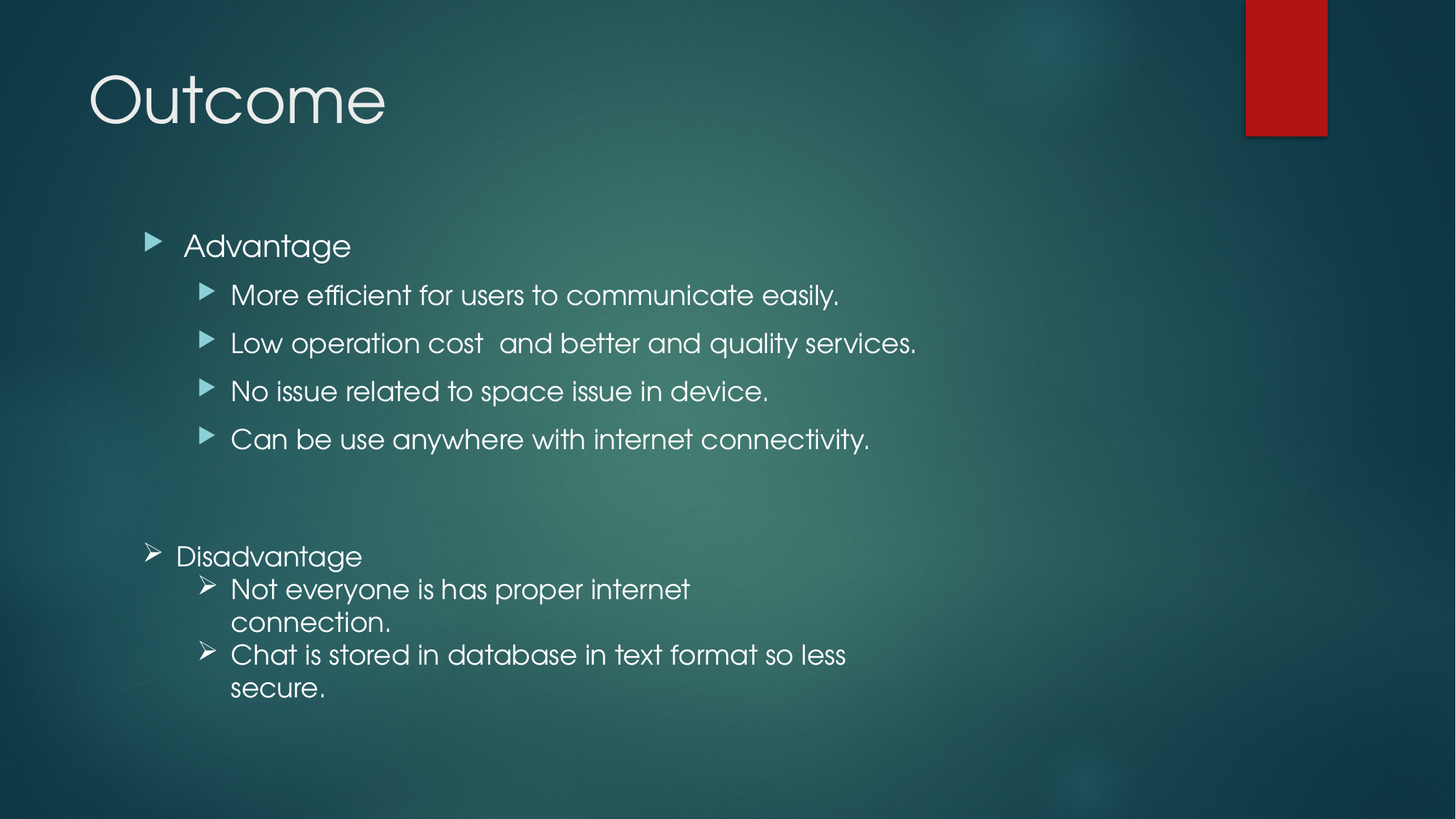

# Outcome
Advantage
More efficient for users to communicate easily.
Low operation cost  and better and quality services.
No issue related to space issue in device.
Can be use anywhere with internet connectivity.

Disadvantage
Not everyone is has proper internet connection.
Chat is stored in database in text format so less secure.